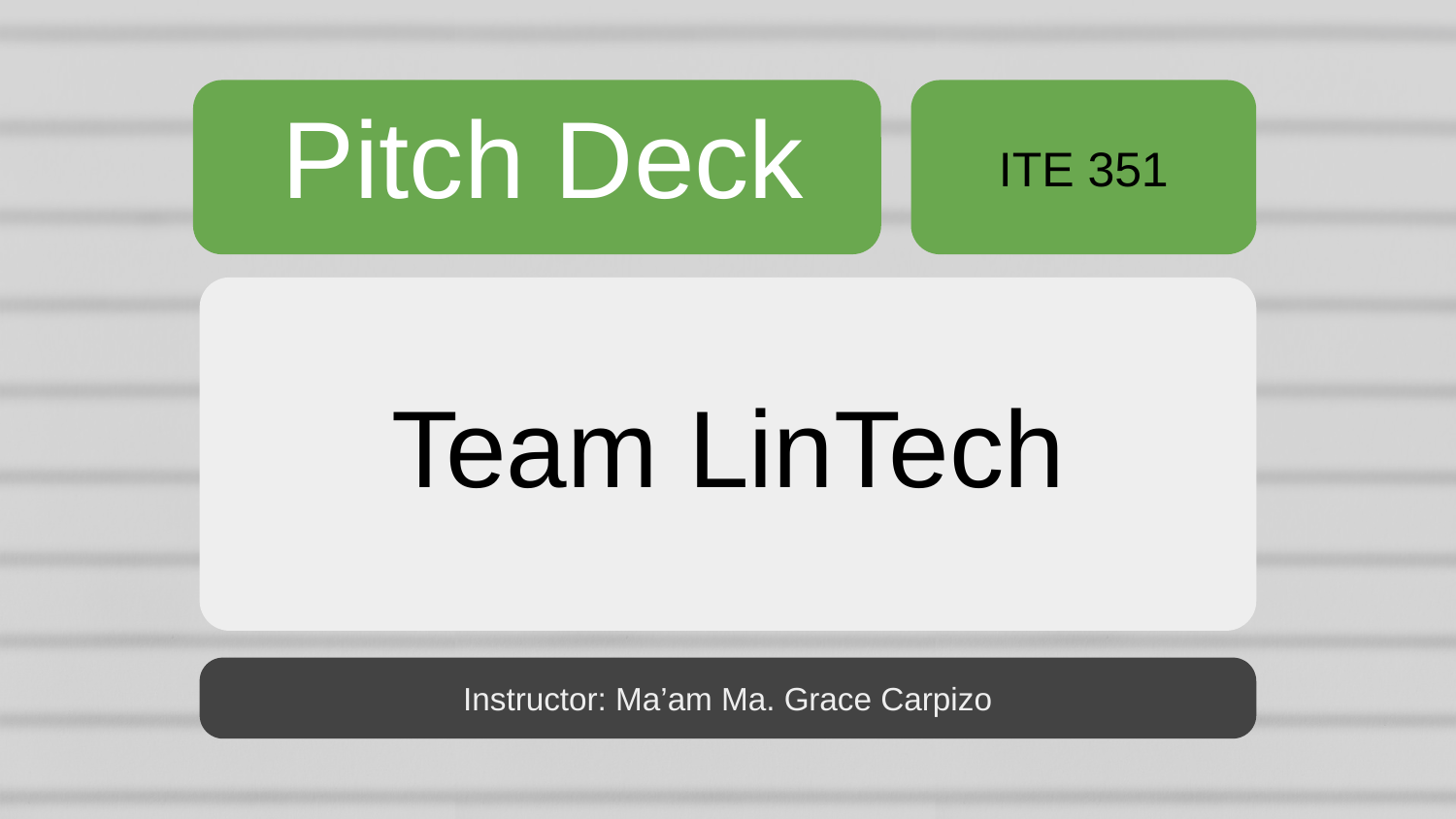

ITE 351
Pitch Deck

# Team LinTech

Instructor: Ma’am Ma. Grace Carpizo